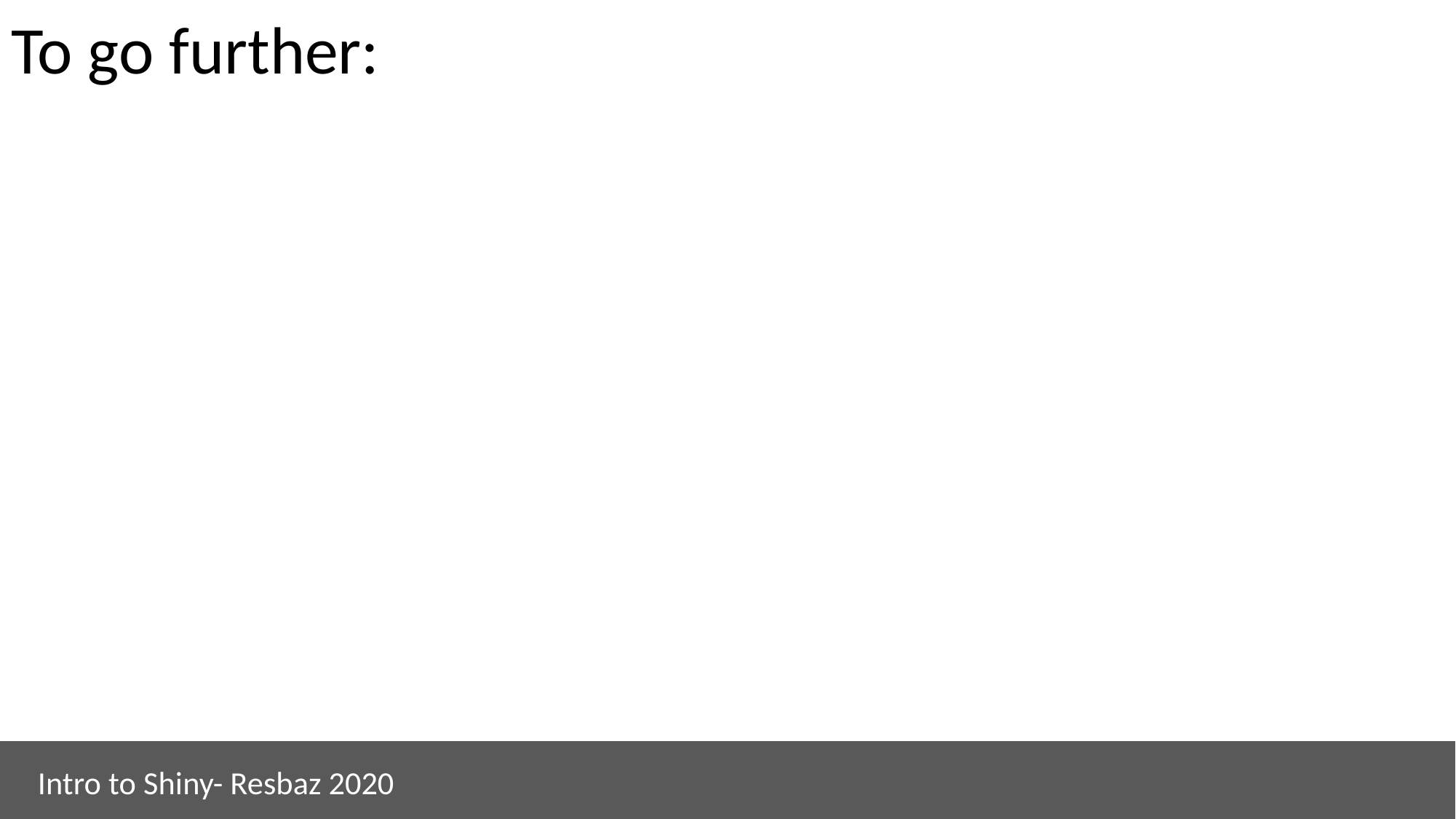

# To go further:

Intro to Shiny- Resbaz 2020